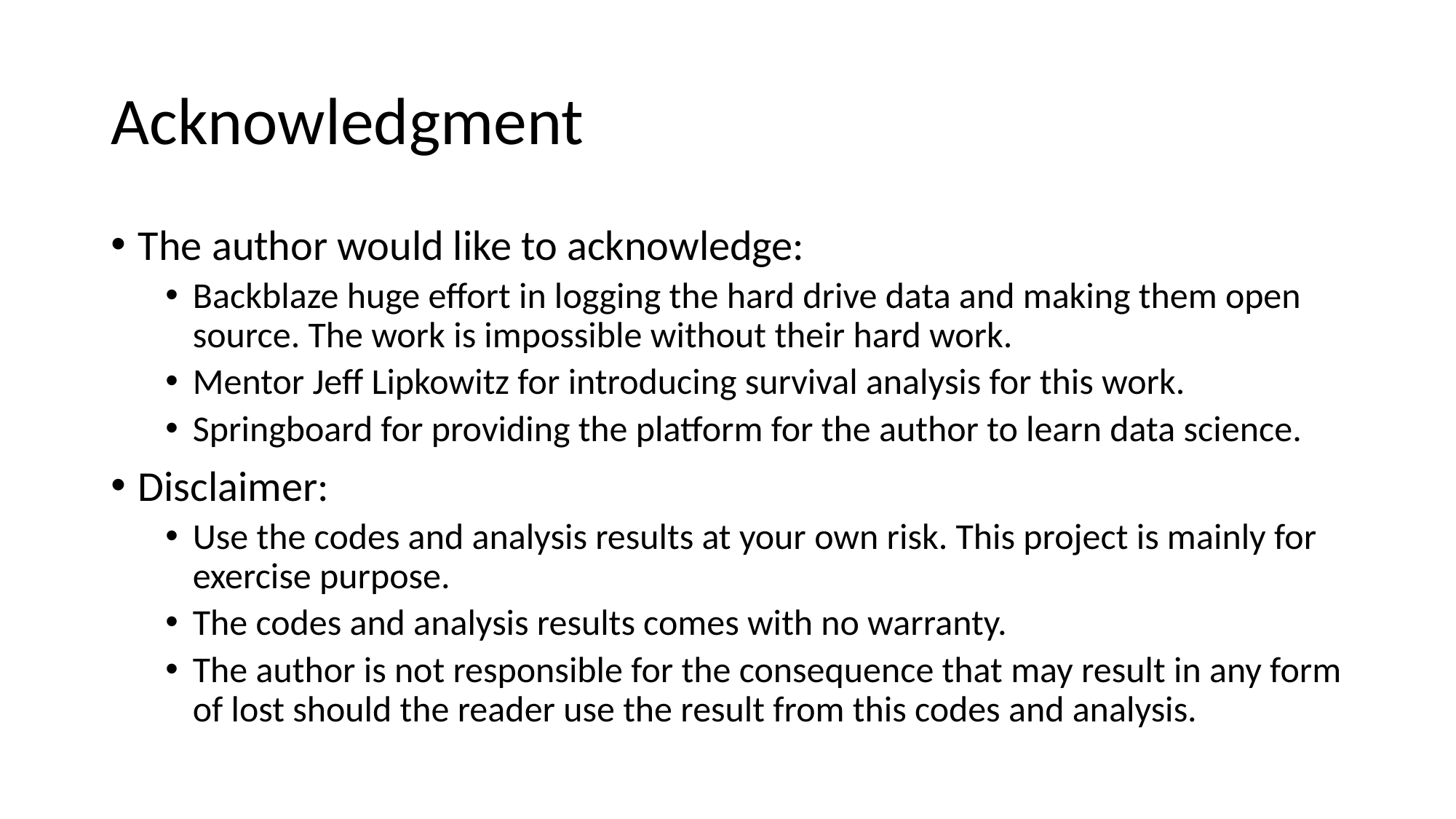

# Acknowledgment
The author would like to acknowledge:
Backblaze huge effort in logging the hard drive data and making them open source. The work is impossible without their hard work.
Mentor Jeff Lipkowitz for introducing survival analysis for this work.
Springboard for providing the platform for the author to learn data science.
Disclaimer:
Use the codes and analysis results at your own risk. This project is mainly for exercise purpose.
The codes and analysis results comes with no warranty.
The author is not responsible for the consequence that may result in any form of lost should the reader use the result from this codes and analysis.